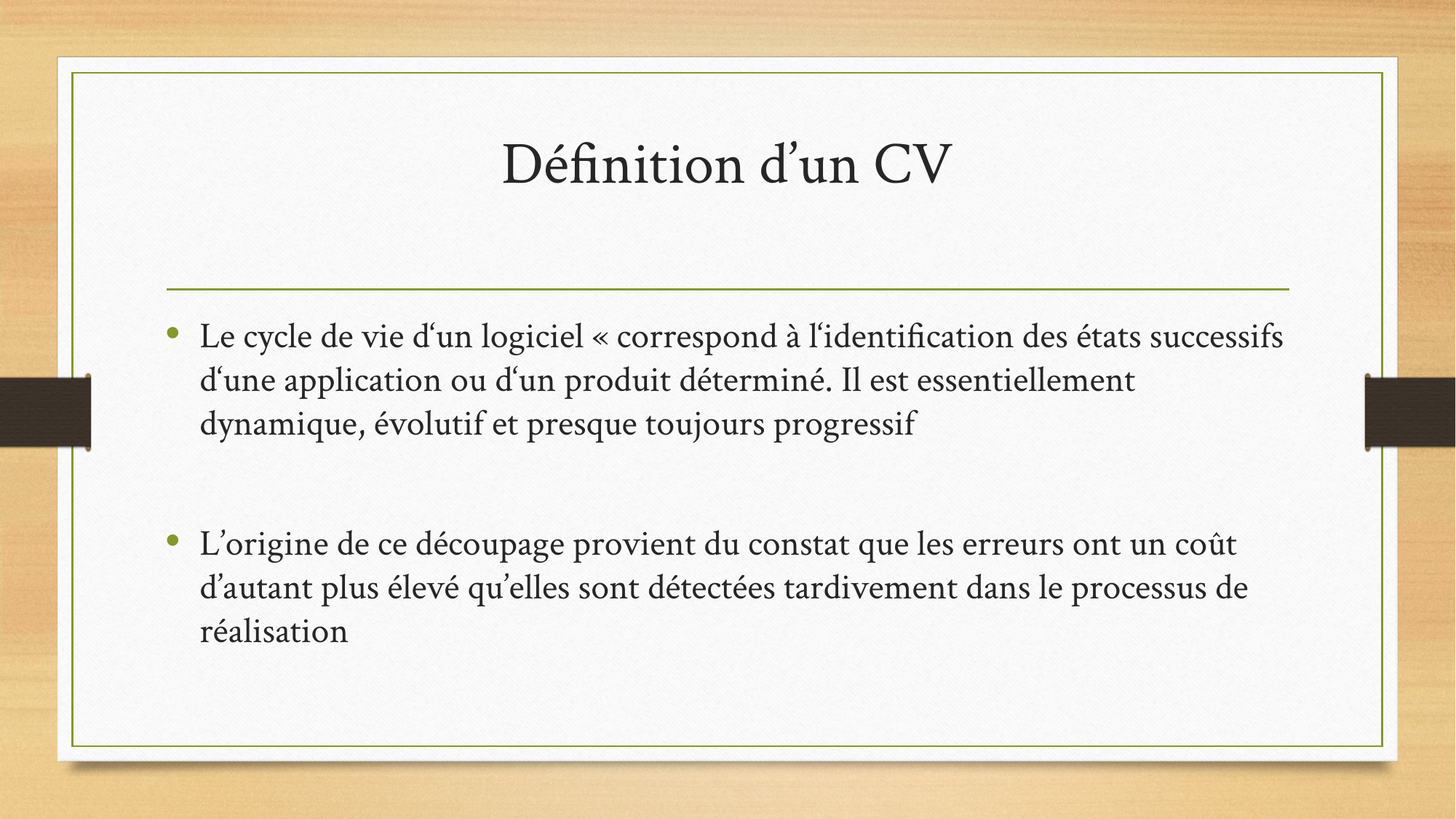

# Définition d’un CV
Le cycle de vie d‘un logiciel « correspond à l‘identification des états successifs d‘une application ou d‘un produit déterminé. Il est essentiellement dynamique, évolutif et presque toujours progressif

L’origine de ce découpage provient du constat que les erreurs ont un coût d’autant plus élevé qu’elles sont détectées tardivement dans le processus de réalisation